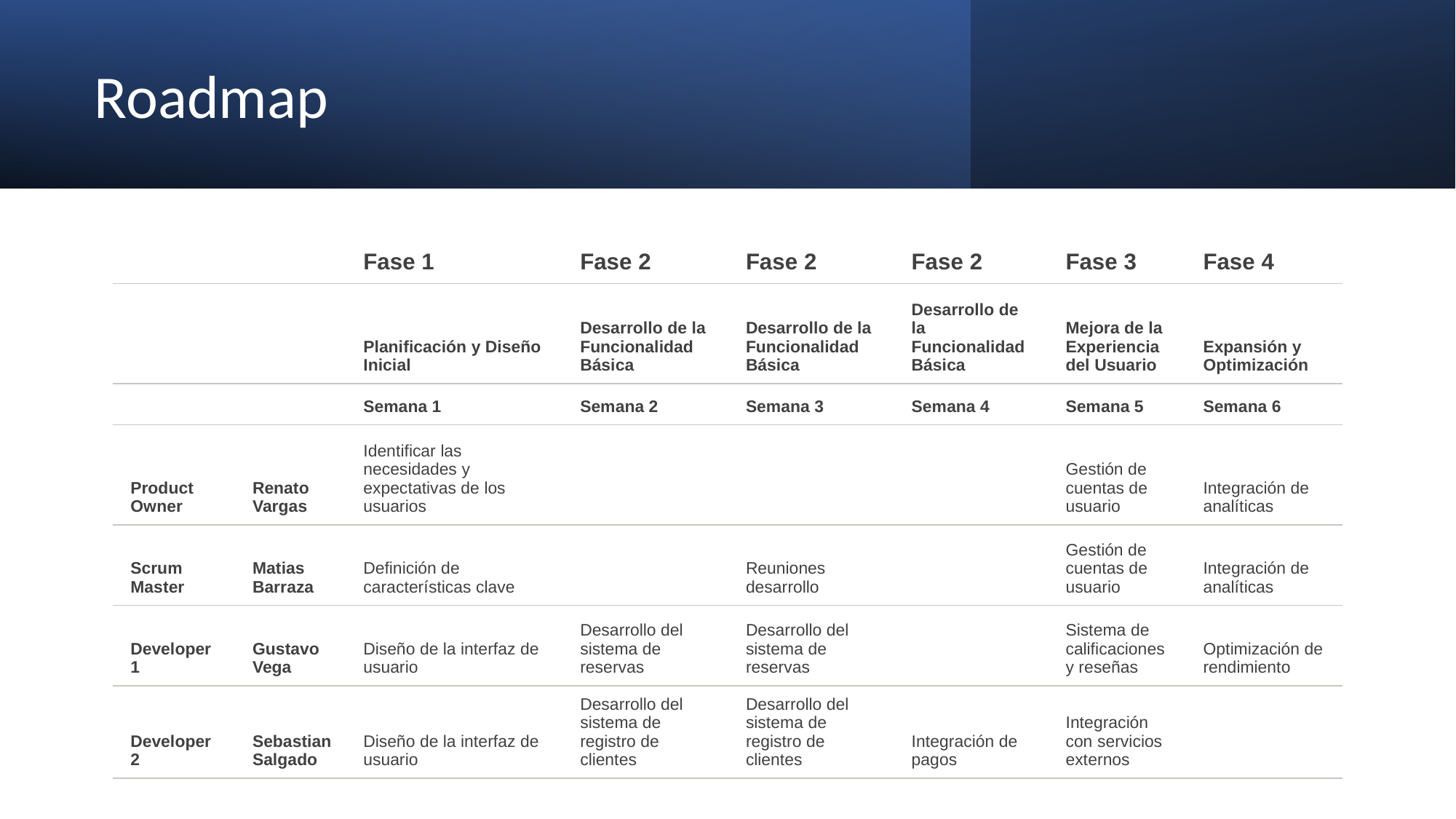

# Roadmap
|  |  | Fase 1 | Fase 2 | Fase 2 | Fase 2 | Fase 3 | Fase 4 |
| --- | --- | --- | --- | --- | --- | --- | --- |
|  |  | Planificación y Diseño Inicial | Desarrollo de la Funcionalidad Básica | Desarrollo de la Funcionalidad Básica | Desarrollo de la Funcionalidad Básica | Mejora de la Experiencia del Usuario | Expansión y Optimización |
|  |  | Semana 1 | Semana 2 | Semana 3 | Semana 4 | Semana 5 | Semana 6 |
| Product Owner | Renato Vargas | Identificar las necesidades y expectativas de los usuarios |  |  |  | Gestión de cuentas de usuario | Integración de analíticas |
| Scrum Master | Matias Barraza | Definición de características clave |  | Reuniones desarrollo |  | Gestión de cuentas de usuario | Integración de analíticas |
| Developer 1 | Gustavo Vega | Diseño de la interfaz de usuario | Desarrollo del sistema de reservas | Desarrollo del sistema de reservas |  | Sistema de calificaciones y reseñas | Optimización de rendimiento |
| Developer 2 | Sebastian Salgado | Diseño de la interfaz de usuario | Desarrollo del sistema de registro de clientes | Desarrollo del sistema de registro de clientes | Integración de pagos | Integración con servicios externos |  |